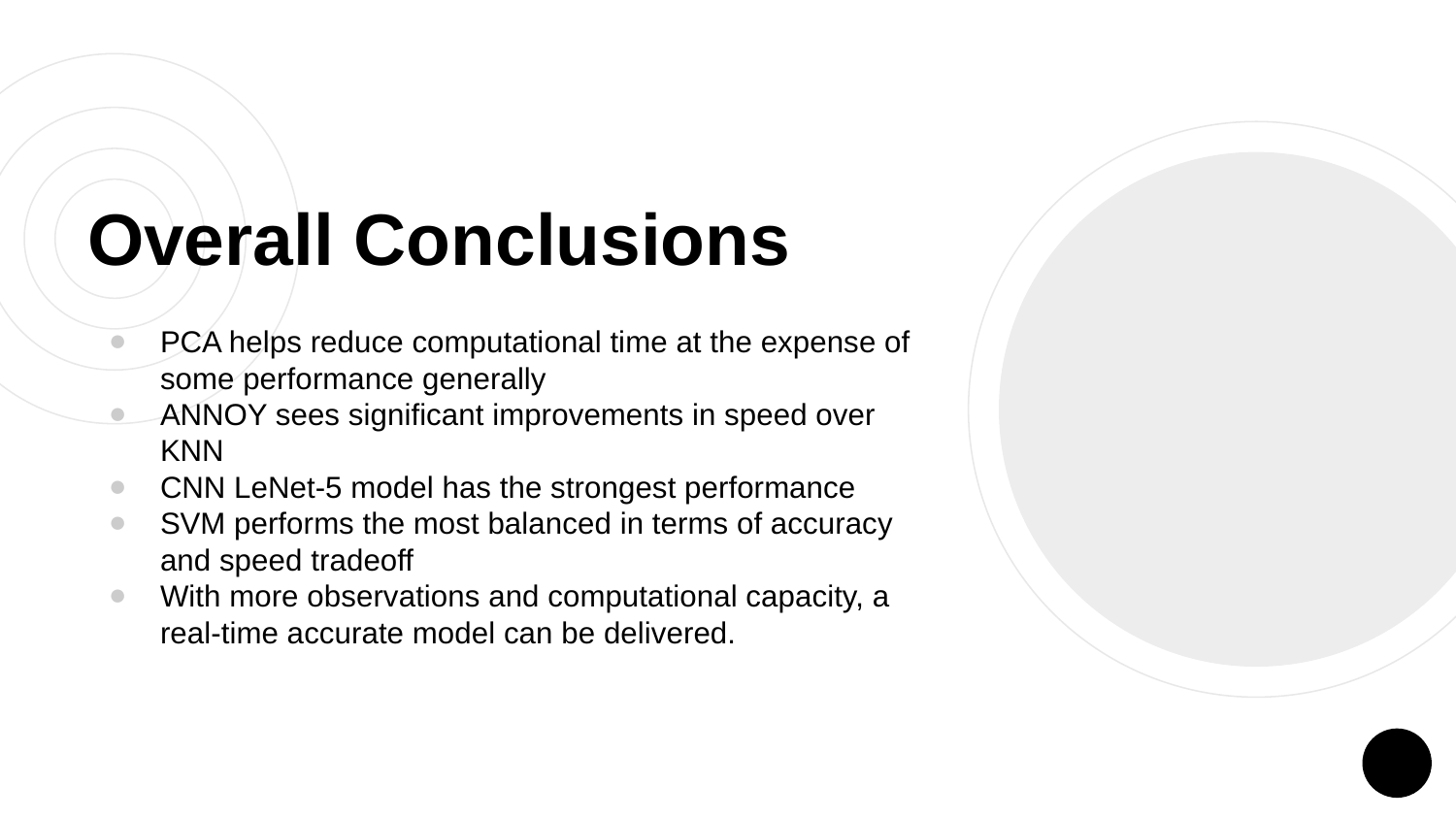

# Overall Conclusions
PCA helps reduce computational time at the expense of some performance generally
ANNOY sees significant improvements in speed over KNN
CNN LeNet-5 model has the strongest performance
SVM performs the most balanced in terms of accuracy and speed tradeoff
With more observations and computational capacity, a real-time accurate model can be delivered.